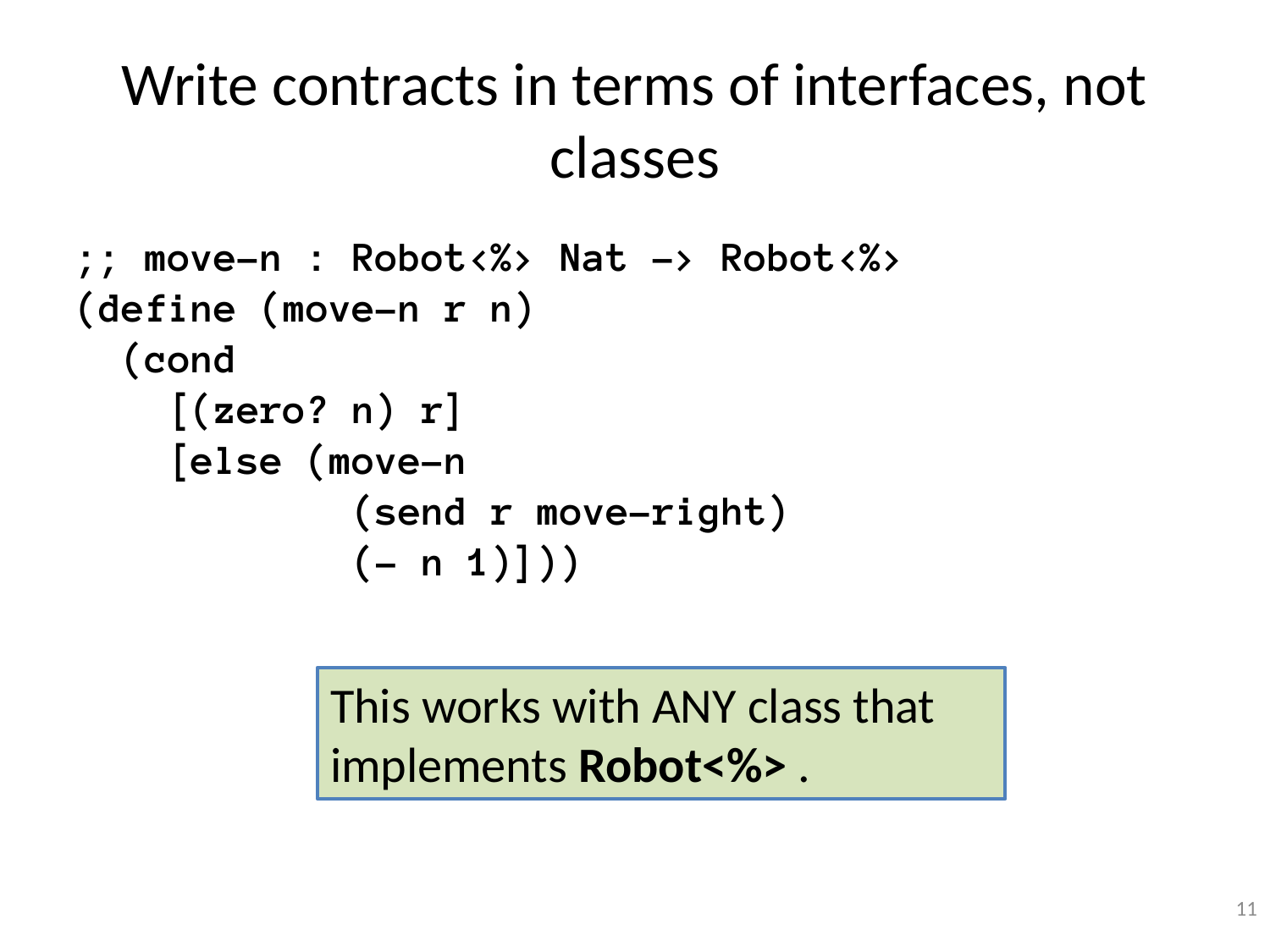

# Write contracts in terms of interfaces, not classes
;; move-n : Robot<%> Nat -> Robot<%>
(define (move-n r n)
  (cond
    [(zero? n) r]
    [else (move-n
            (send r move-right)
            (- n 1)]))
This works with ANY class that implements Robot<%> .
11